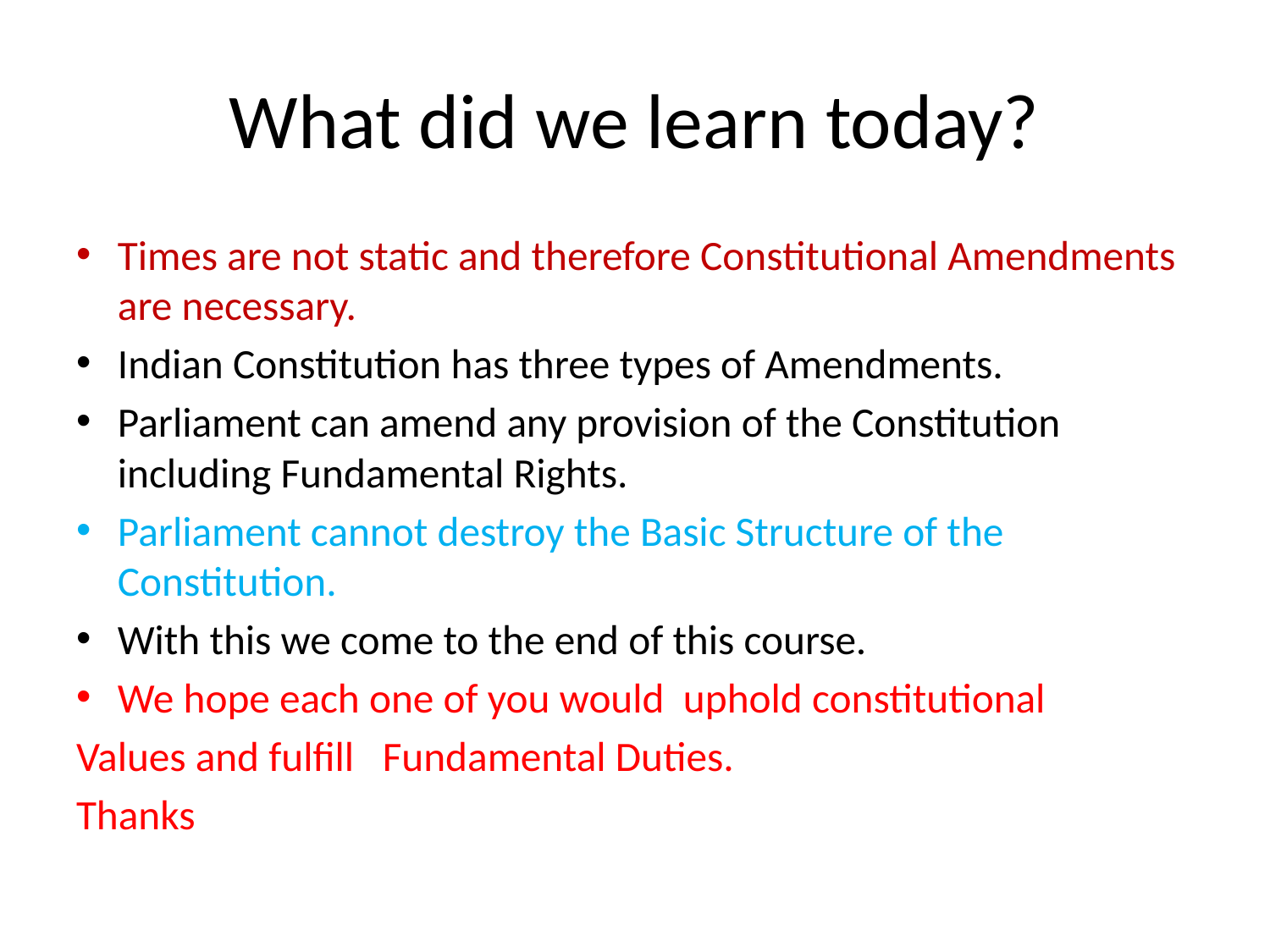

# What did we learn today?
Times are not static and therefore Constitutional Amendments are necessary.
Indian Constitution has three types of Amendments.
Parliament can amend any provision of the Constitution including Fundamental Rights.
Parliament cannot destroy the Basic Structure of the Constitution.
With this we come to the end of this course.
We hope each one of you would  uphold constitutional
Values and fulfill   Fundamental Duties.
Thanks